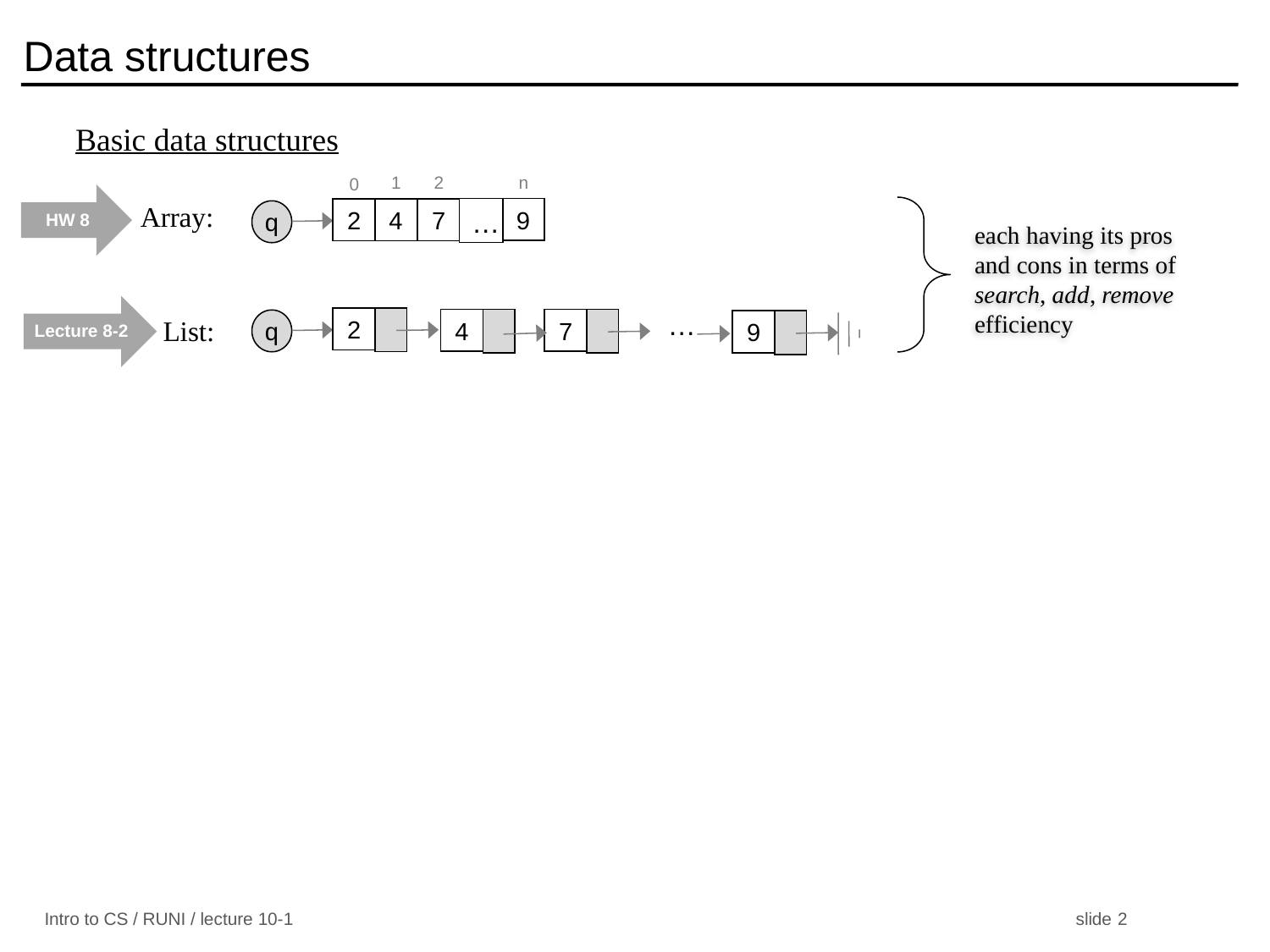

# Data structures
Basic data structures

n
1
2
0
…
9
2
4
7
q

Array:

HW 8
each having its pros and cons in terms of search, add, remove efficiency

…
Lecture 8-2
…
2

7

4

q
9

List: